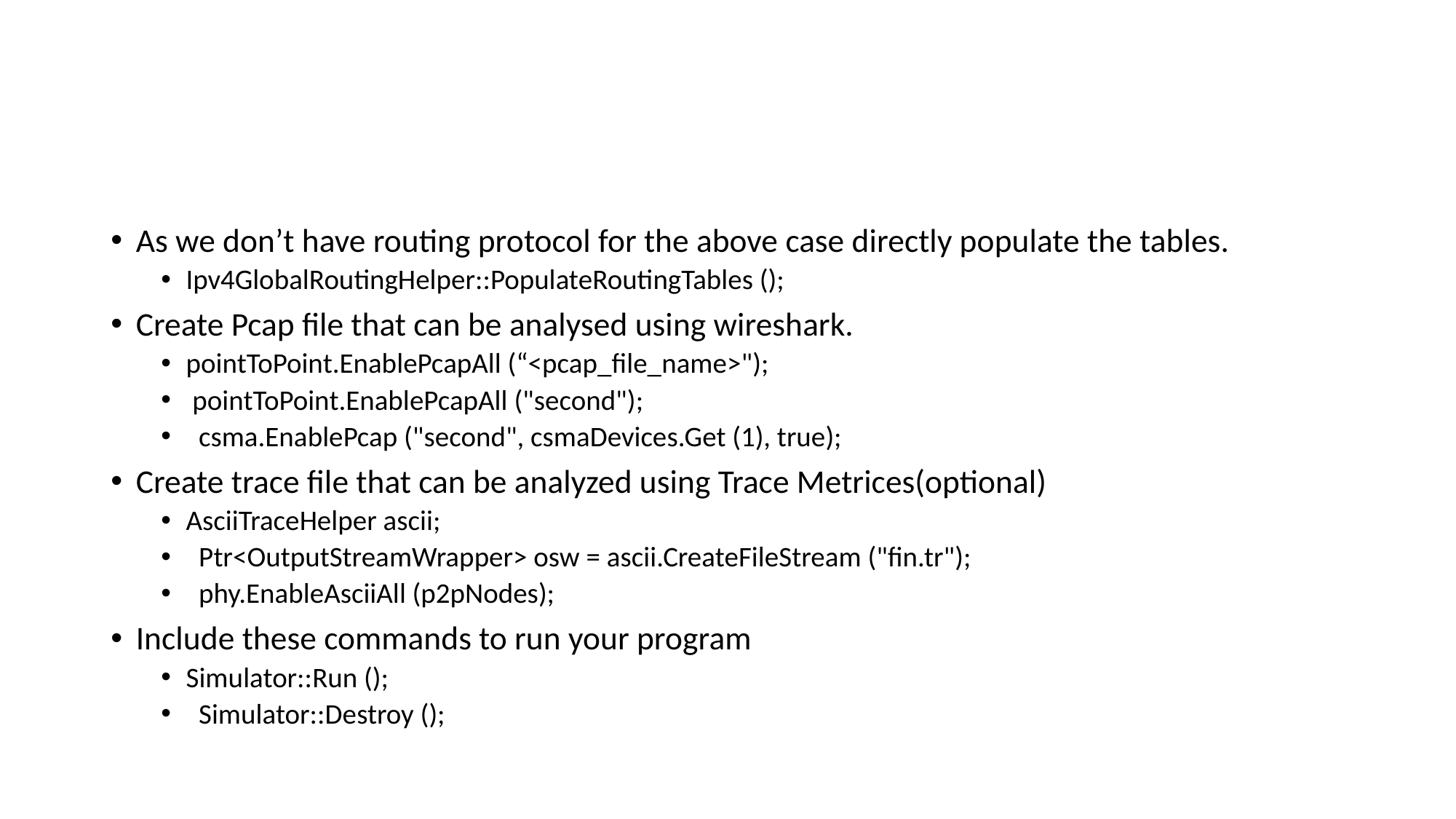

#
As we don’t have routing protocol for the above case directly populate the tables.
Ipv4GlobalRoutingHelper::PopulateRoutingTables ();
Create Pcap file that can be analysed using wireshark.
pointToPoint.EnablePcapAll (“<pcap_file_name>");
 pointToPoint.EnablePcapAll ("second");
  csma.EnablePcap ("second", csmaDevices.Get (1), true);
Create trace file that can be analyzed using Trace Metrices(optional)
AsciiTraceHelper ascii;
  Ptr<OutputStreamWrapper> osw = ascii.CreateFileStream ("fin.tr");
  phy.EnableAsciiAll (p2pNodes);
Include these commands to run your program
Simulator::Run ();
  Simulator::Destroy ();